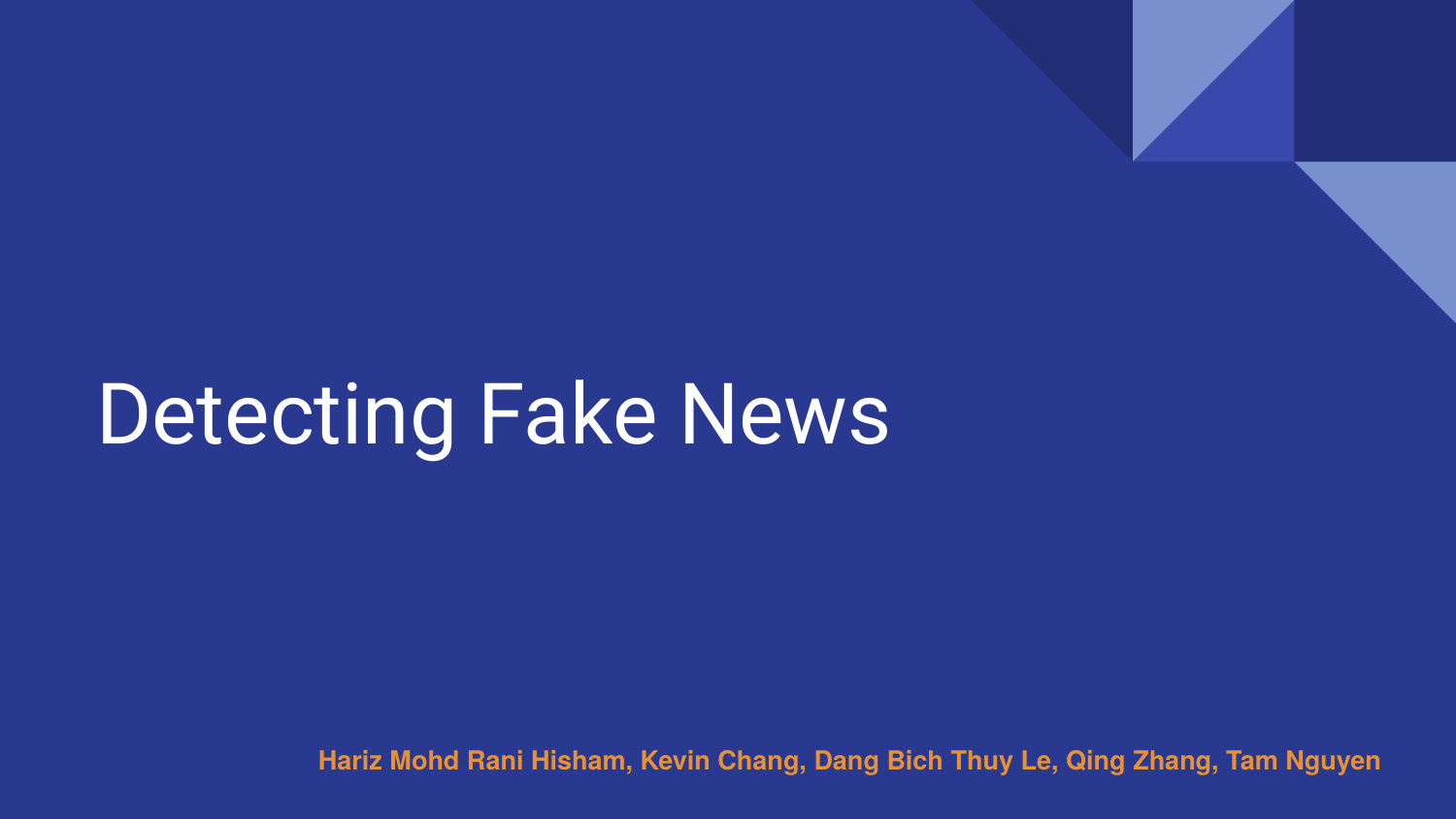

# Detecting Fake News
Hariz Mohd Rani Hisham, Kevin Chang, Dang Bich Thuy Le, Qing Zhang, Tam Nguyen